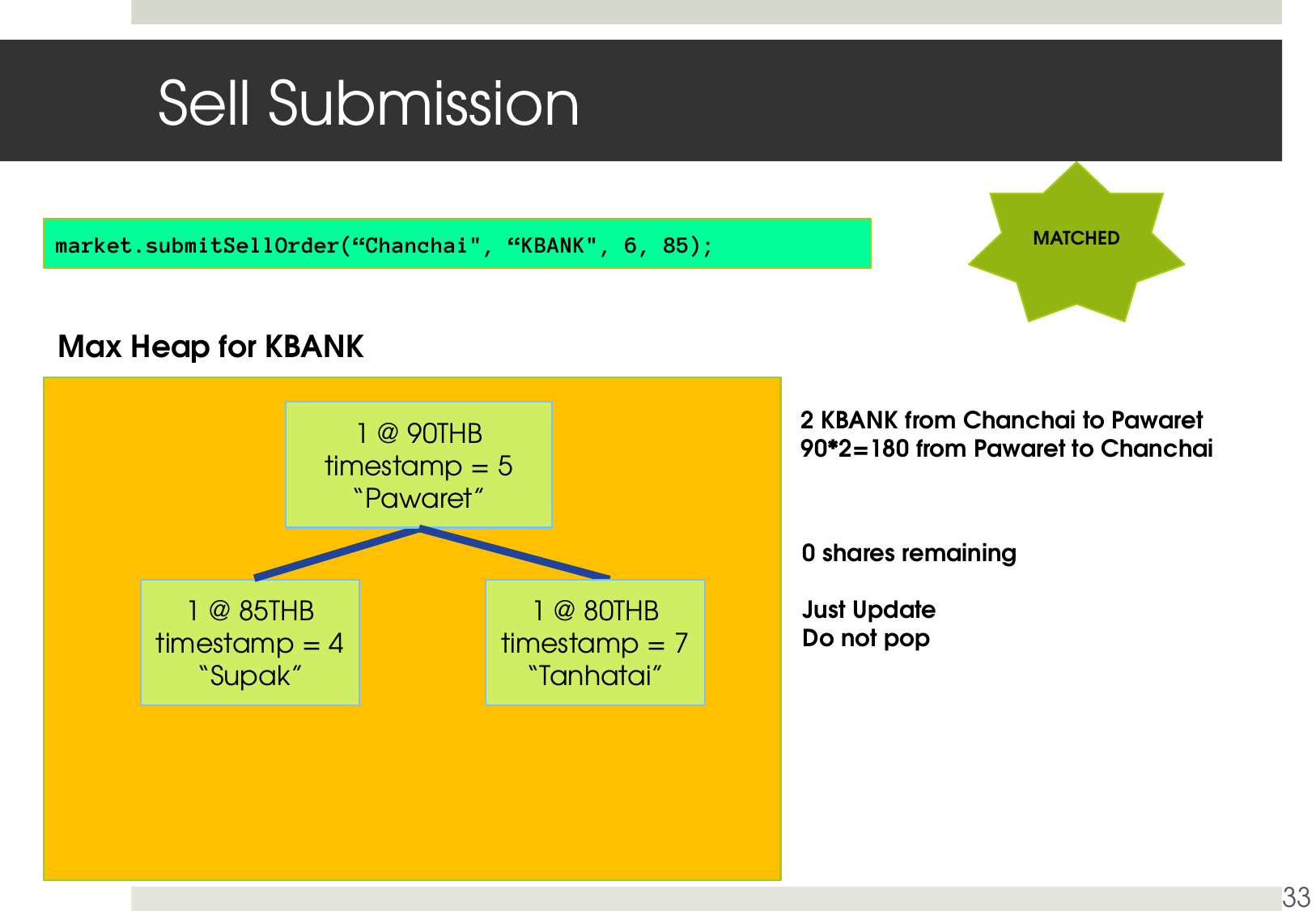

# Sell Submission
MATCHED
market.submitSellOrder(“Chanchai", “KBANK", 6, 85);
Max Heap for KBANK

2 KBANK from Chanchai to Pawaret
90*2=180 from Pawaret to Chanchai
1 @ 90THB
timestamp = 5
“Pawaret”
0 shares remaining

Just Update
Do not pop
1 @ 80THB
timestamp = 7
“Tanhatai”
1 @ 85THB
timestamp = 4
“Supak”
33